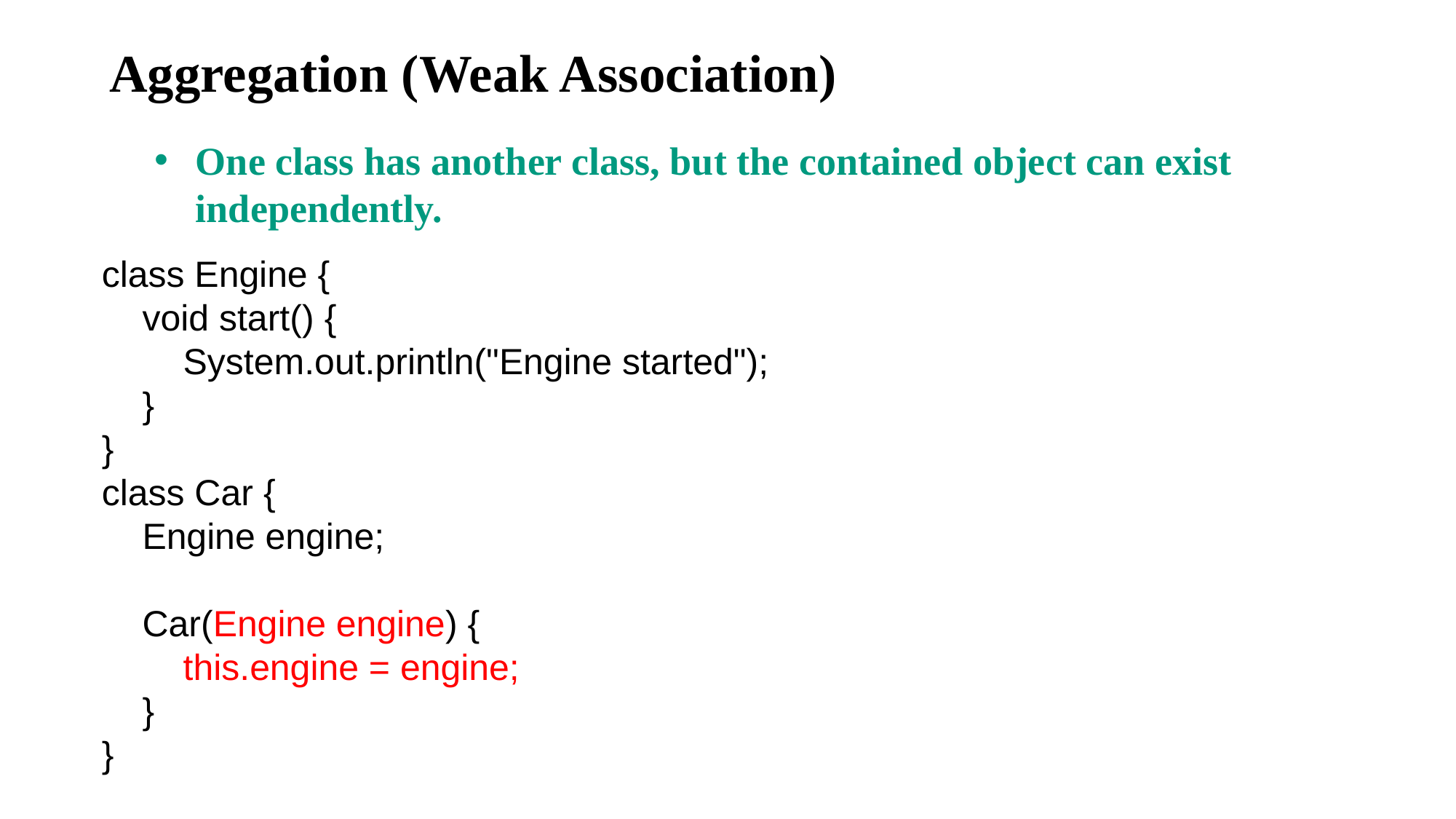

# Aggregation (Weak Association)
One class has another class, but the contained object can exist independently.
class Engine {
    void start() {
        System.out.println("Engine started");
    }
}
class Car {
    Engine engine;

    Car(Engine engine) {
        this.engine = engine;
    }
}